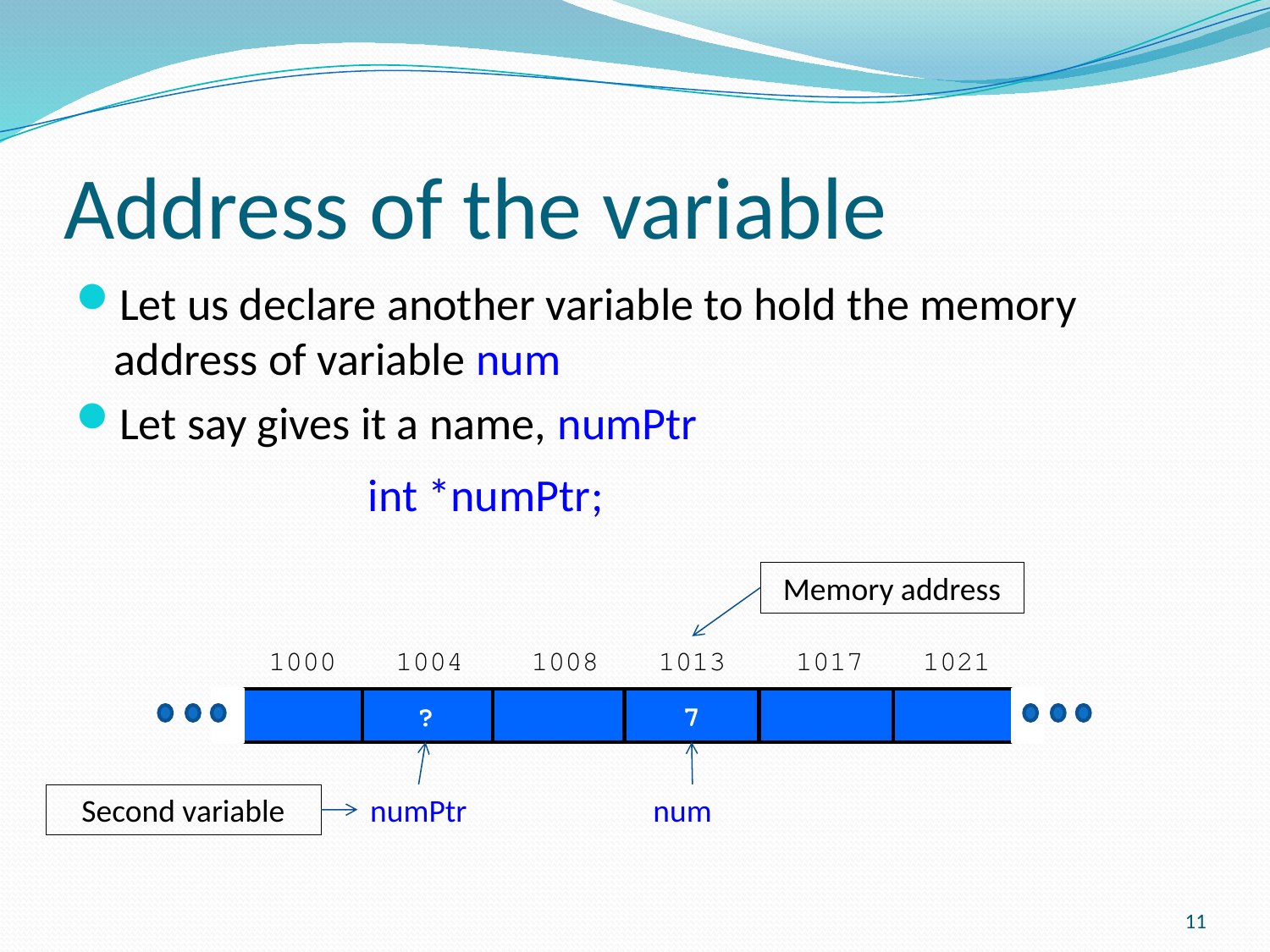

# Address of the variable
Let us declare another variable to hold the memory address of variable num
Let say gives it a name, numPtr
		int *numPtr;
Memory address
1000
1004
1008
1013
1017
1021

?

7

numPtr
num
Second variable
11